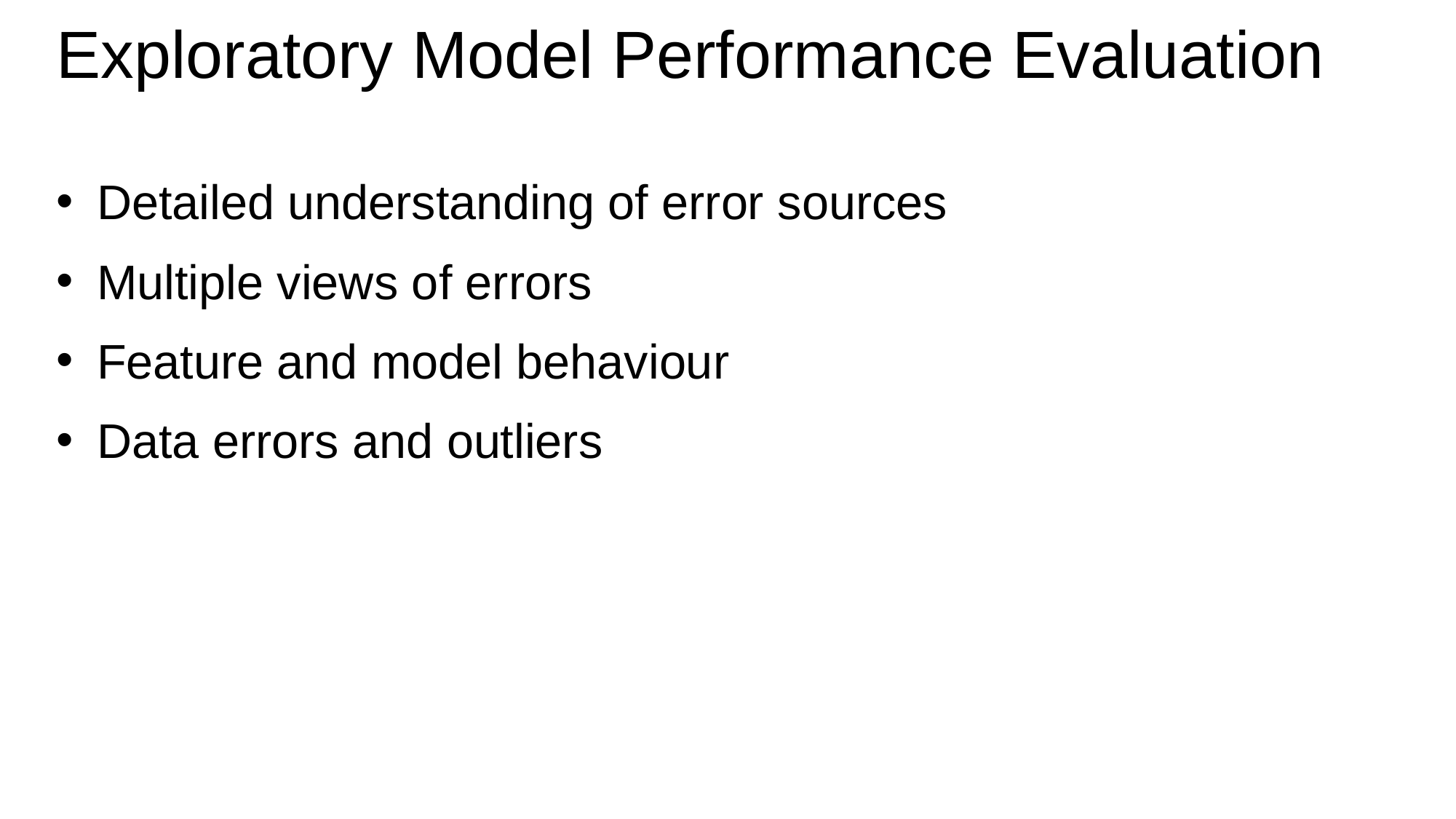

# Exploratory Model Performance Evaluation
Detailed understanding of error sources
Multiple views of errors
Feature and model behaviour
Data errors and outliers